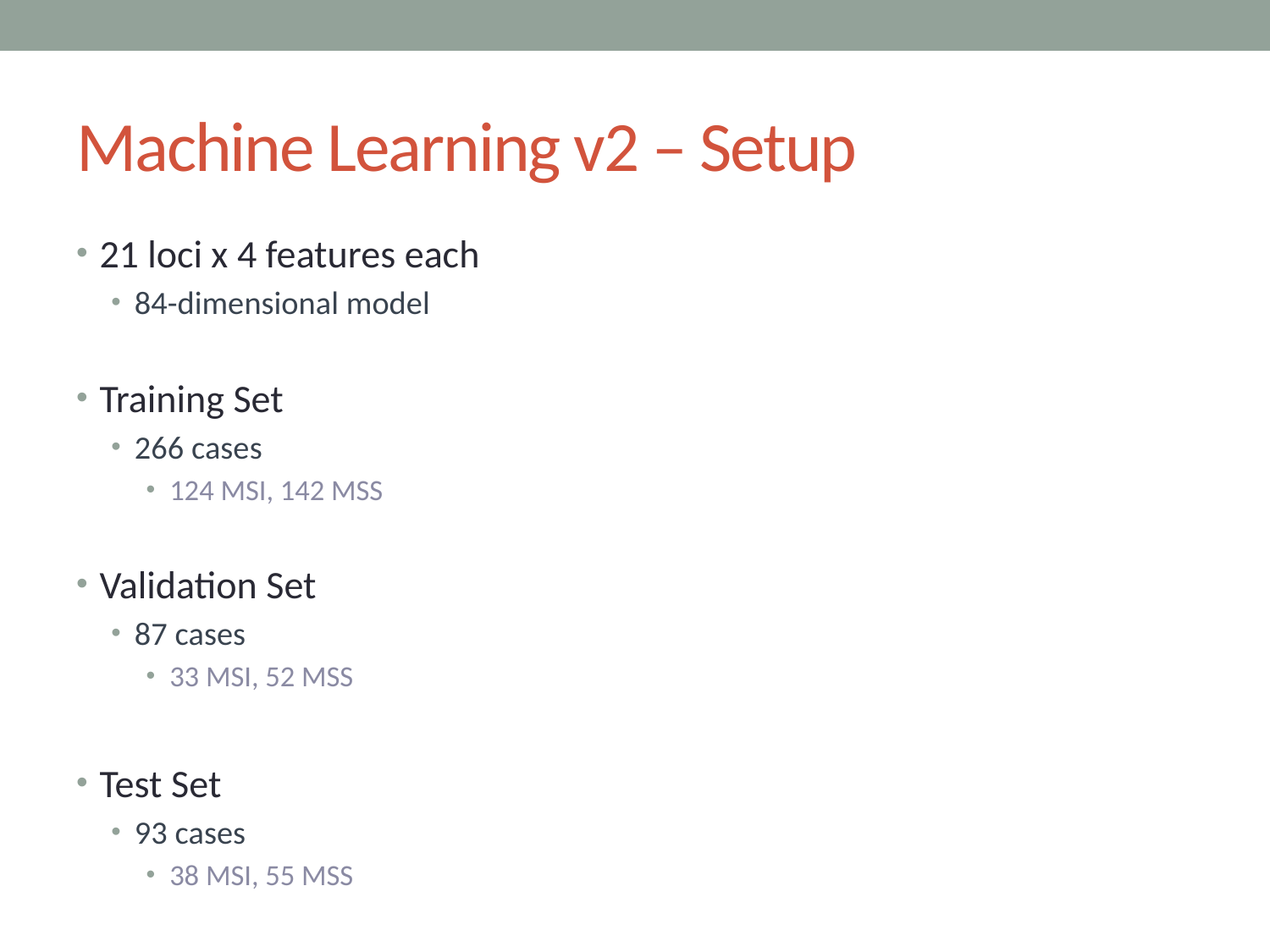

# Machine Learning v2 – Setup
21 loci x 4 features each
84-dimensional model

Training Set
266 cases
124 MSI, 142 MSS

Validation Set
87 cases
33 MSI, 52 MSS

Test Set
93 cases
38 MSI, 55 MSS